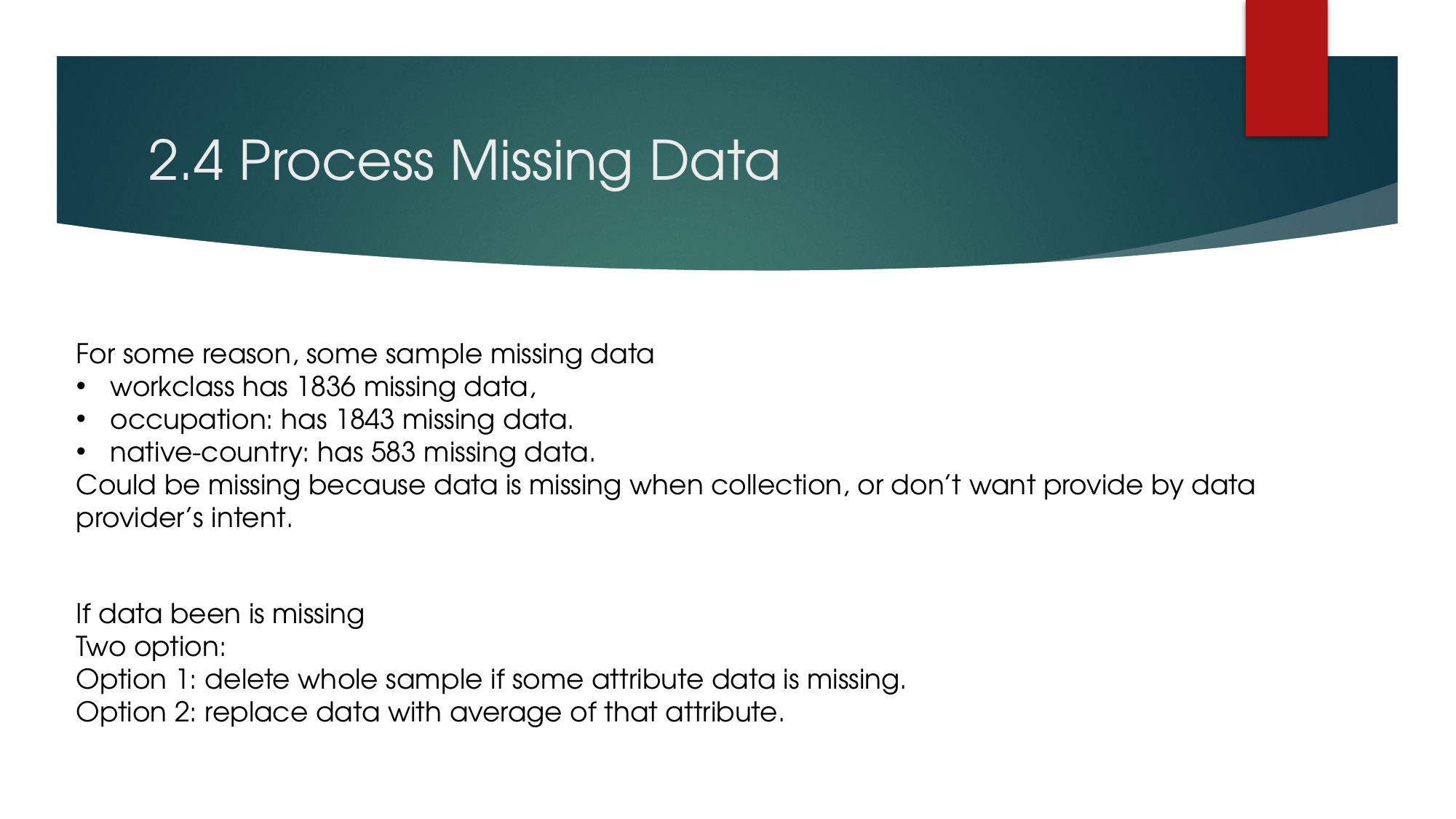

# 2.4 Process Missing Data
For some reason, some sample missing data
workclass has 1836 missing data,
occupation: has 1843 missing data.
native-country: has 583 missing data.
Could be missing because data is missing when collection, or don’t want provide by data provider’s intent.
If data been is missing
Two option:
Option 1: delete whole sample if some attribute data is missing.
Option 2: replace data with average of that attribute.